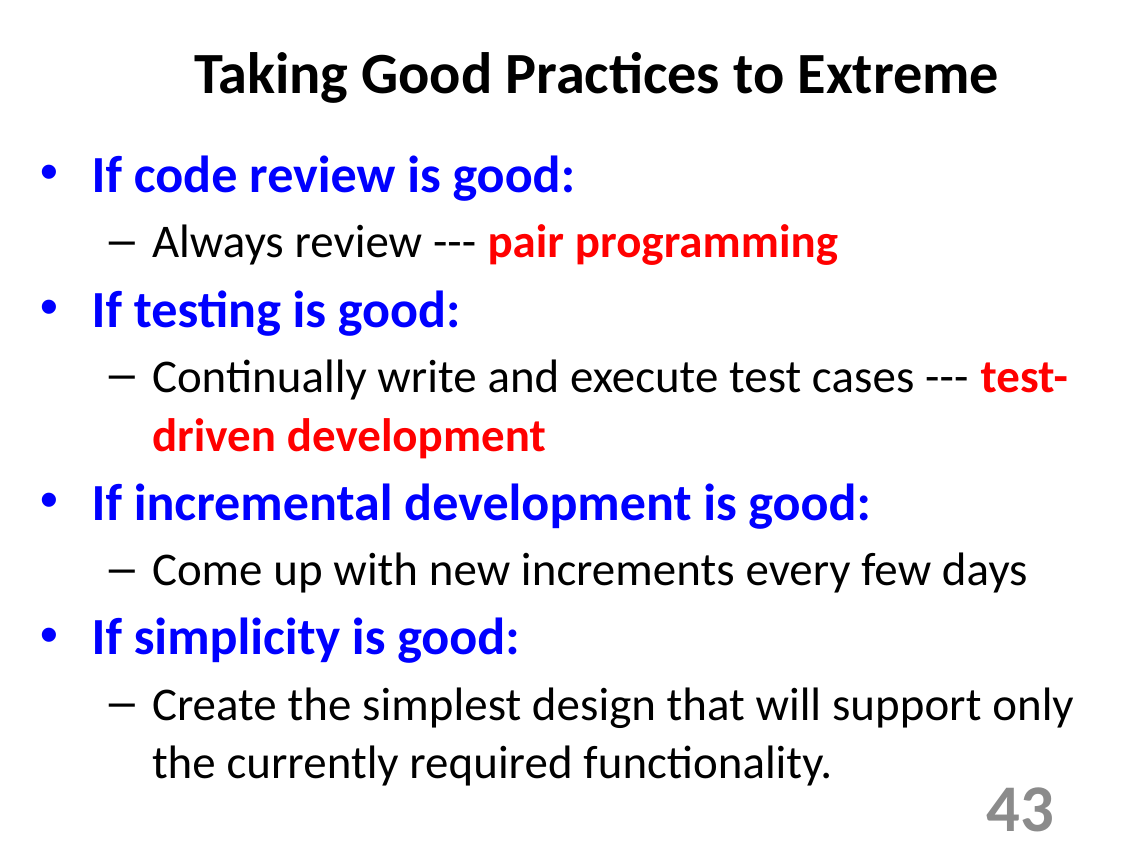

Taking Good Practices to Extreme
If code review is good:
Always review --- pair programming
If testing is good:
Continually write and execute test cases --- test-driven development
If incremental development is good:
Come up with new increments every few days
If simplicity is good:
Create the simplest design that will support only the currently required functionality.
43